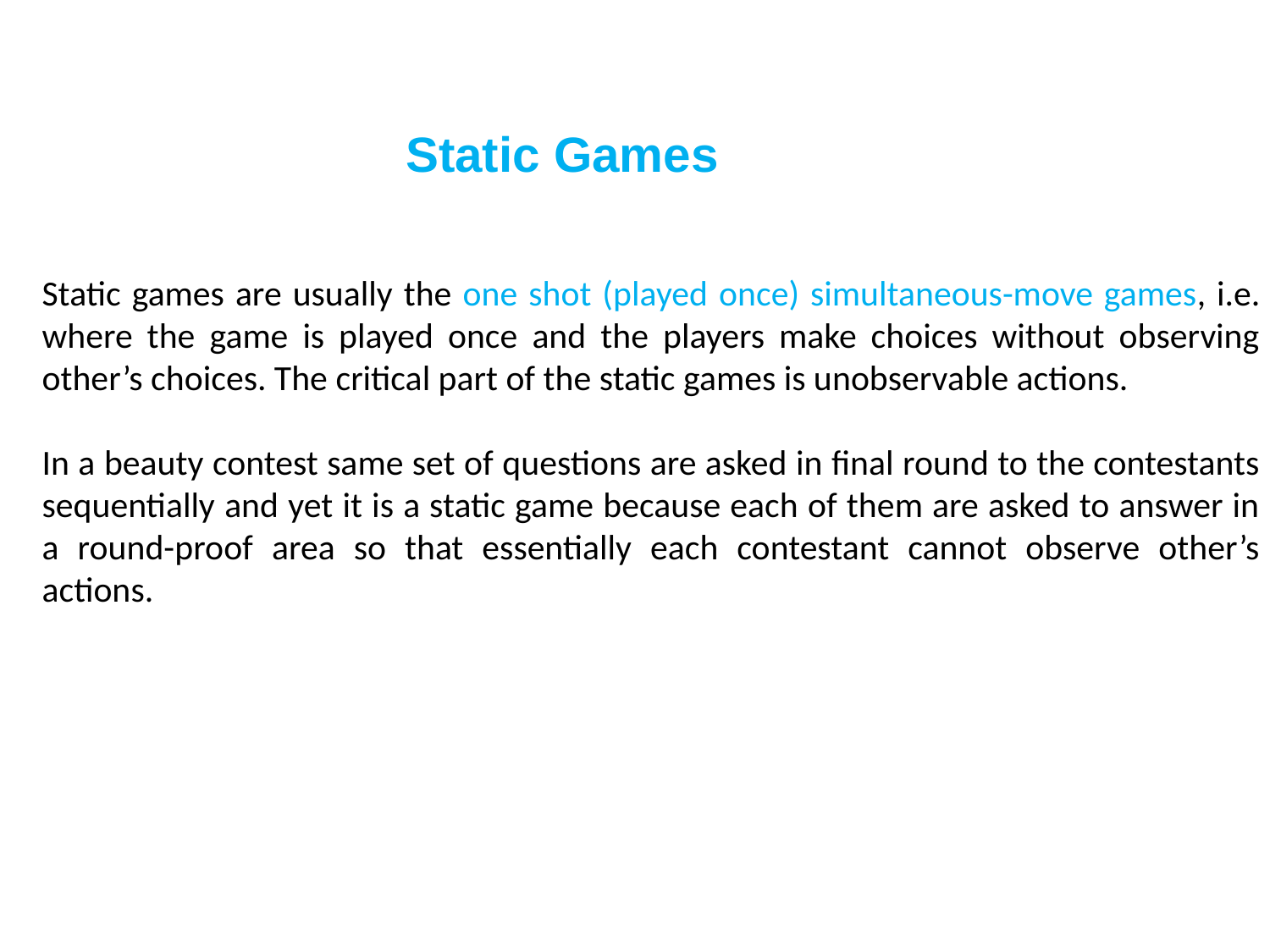

Static Games
Static games are usually the one shot (played once) simultaneous-move games, i.e. where the game is played once and the players make choices without observing other’s choices. The critical part of the static games is unobservable actions.

In a beauty contest same set of questions are asked in final round to the contestants sequentially and yet it is a static game because each of them are asked to answer in a round-proof area so that essentially each contestant cannot observe other’s actions.